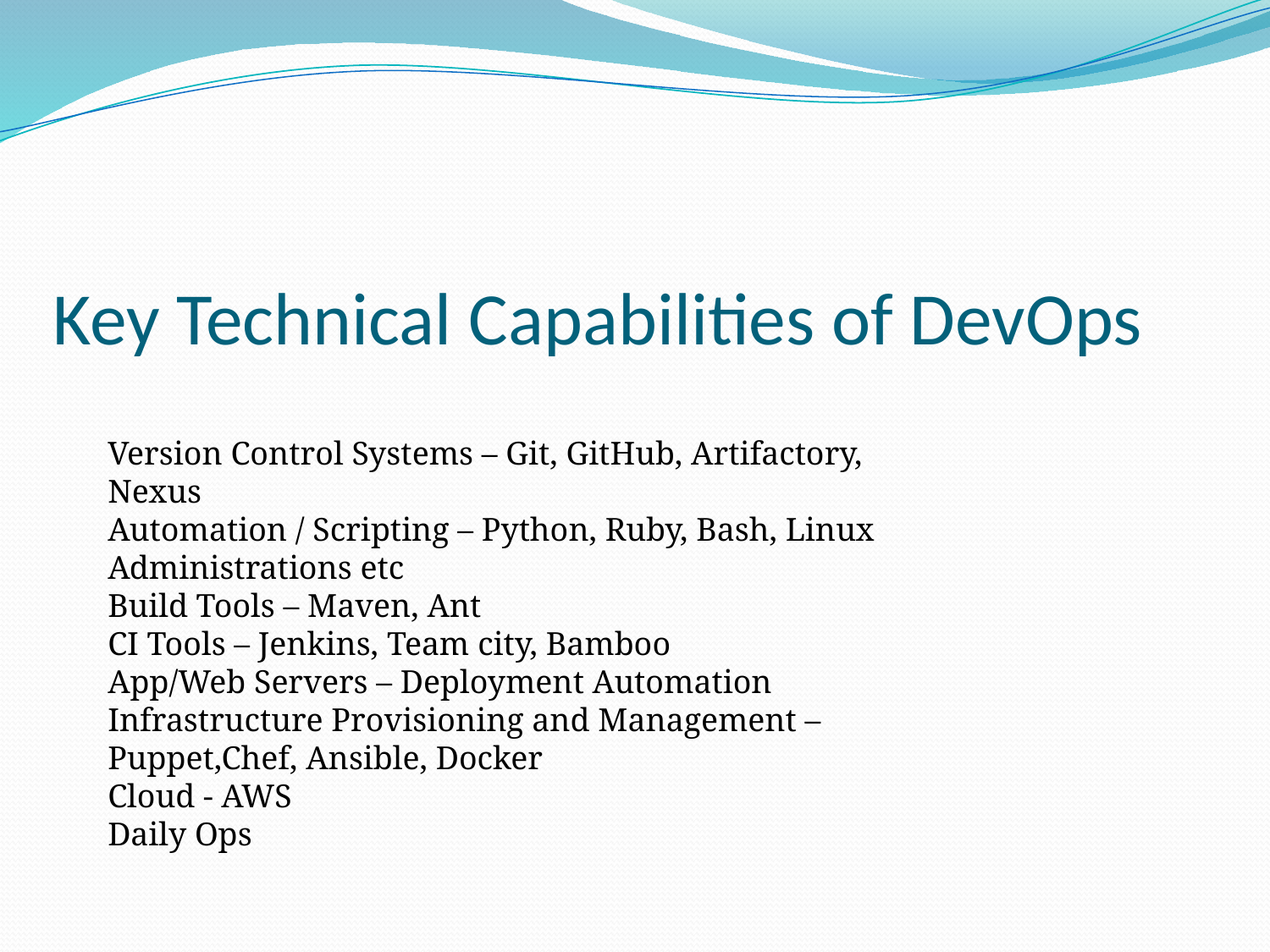

# Key Technical Capabilities of DevOps
Version Control Systems – Git, GitHub, Artifactory, Nexus
Automation / Scripting – Python, Ruby, Bash, Linux Administrations etc
Build Tools – Maven, Ant
CI Tools – Jenkins, Team city, Bamboo
App/Web Servers – Deployment Automation
Infrastructure Provisioning and Management – Puppet,Chef, Ansible, Docker
Cloud - AWS
Daily Ops